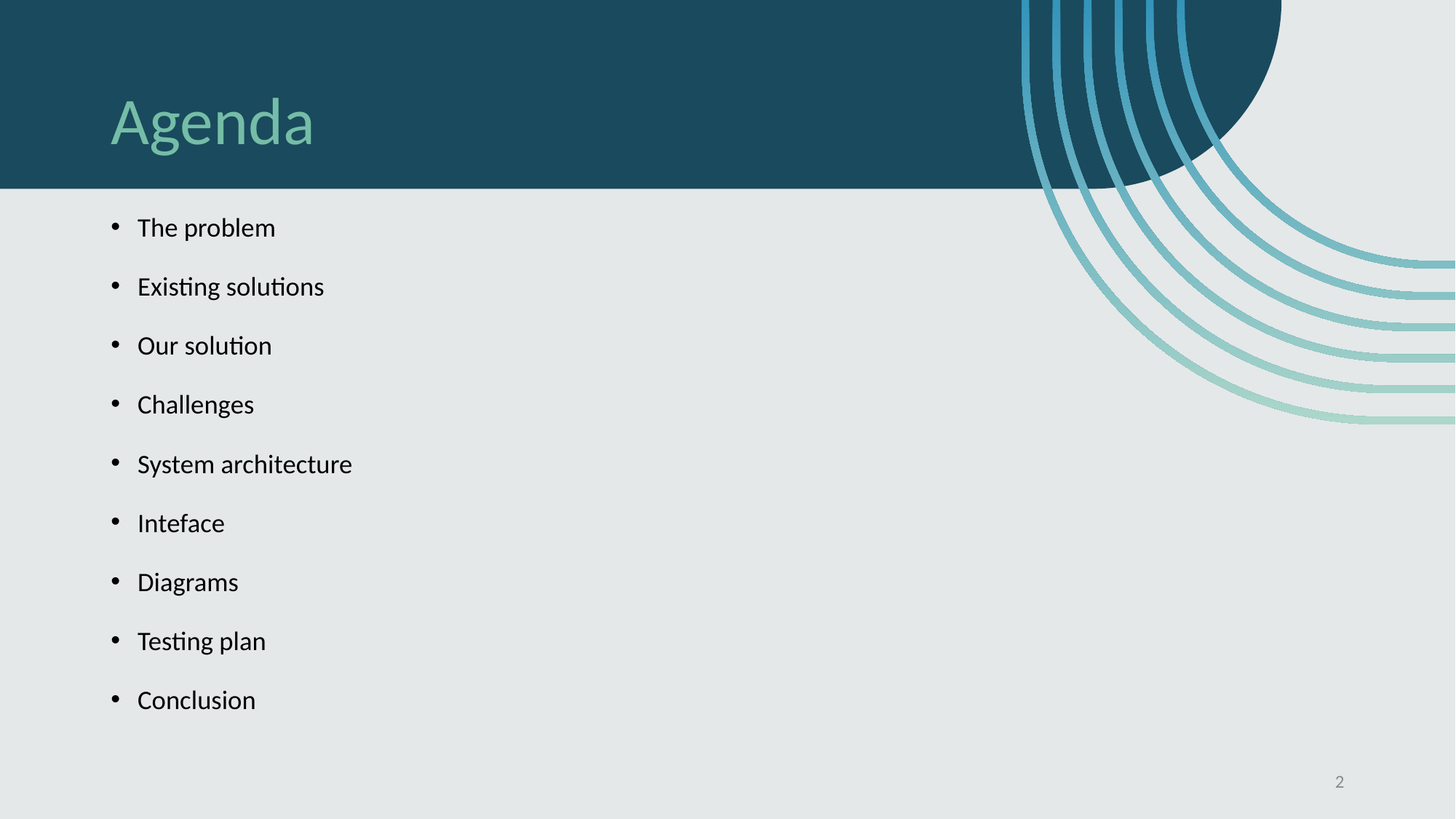

# Agenda
The problem
Existing solutions
Our solution
Challenges
System architecture
Inteface
Diagrams
Testing plan
Conclusion
2